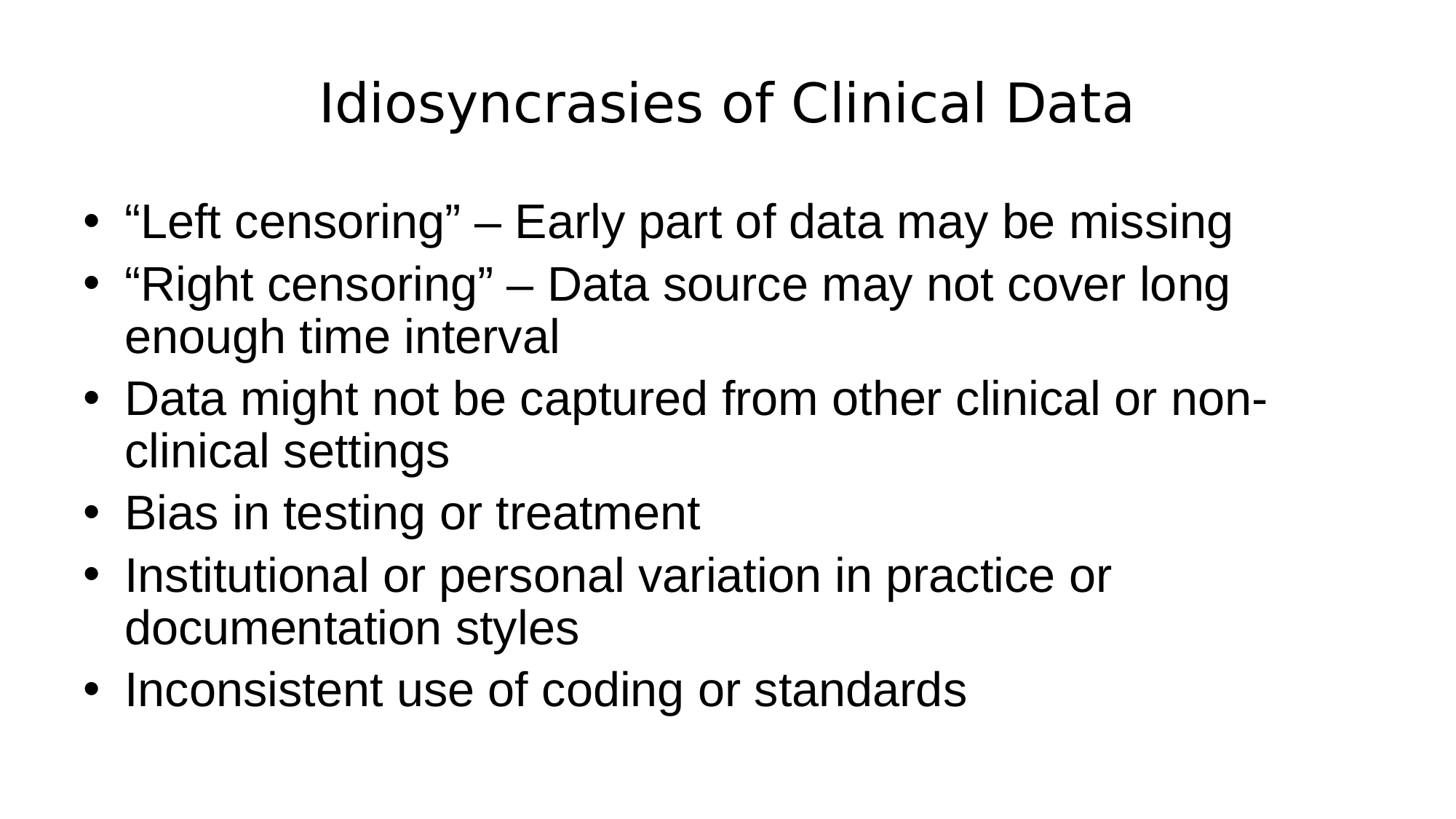

# Idiosyncrasies of Clinical Data
“Left censoring” – Early part of data may be missing
“Right censoring” – Data source may not cover long enough time interval
Data might not be captured from other clinical or non-clinical settings
Bias in testing or treatment
Institutional or personal variation in practice or documentation styles
Inconsistent use of coding or standards